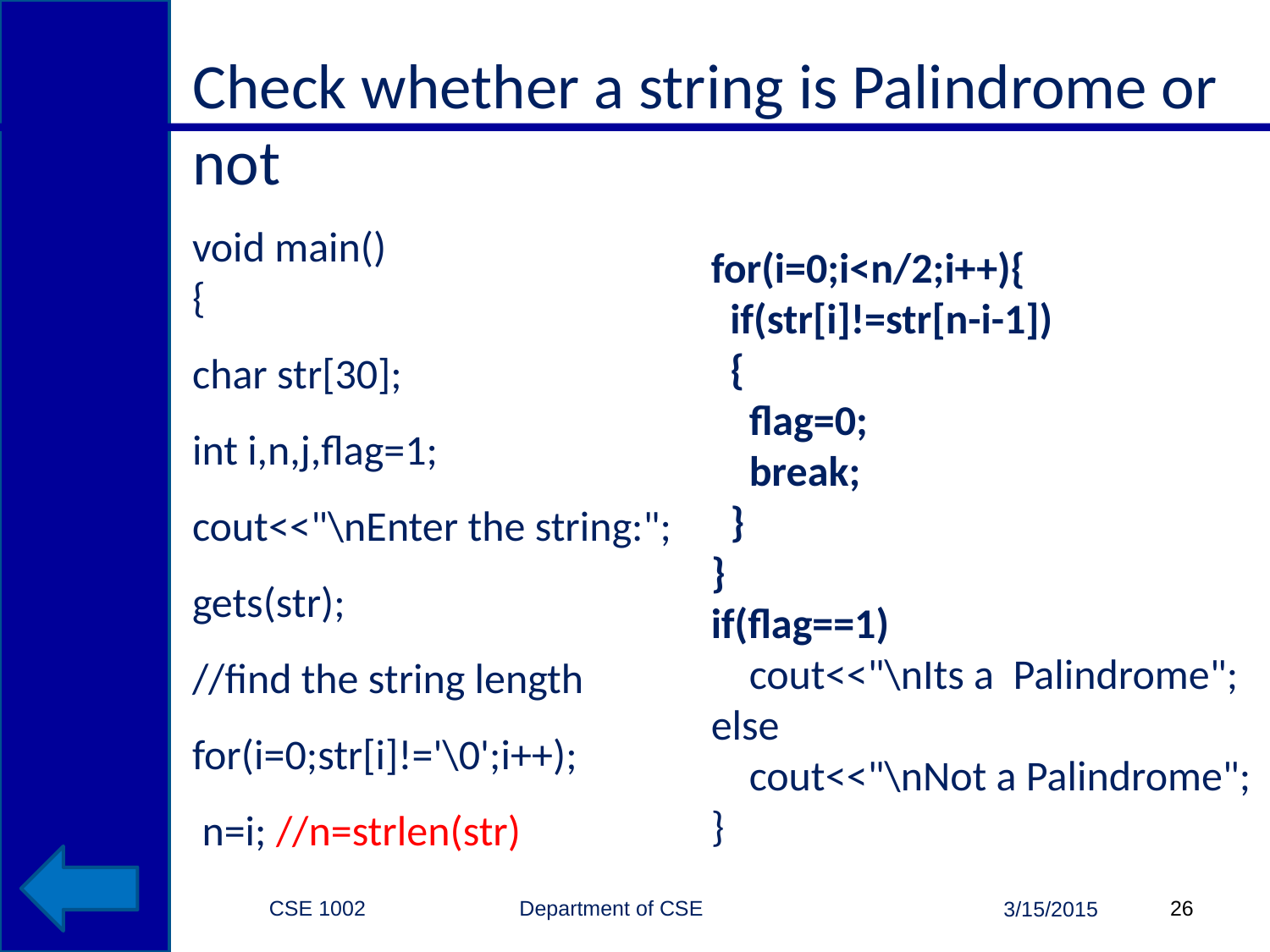

# Check whether a string is Palindrome or not
void main()
{
char str[30];
int i,n,j,flag=1;
cout<<"\nEnter the string:";
gets(str);
//find the string length
for(i=0;str[i]!='\0';i++);
 n=i; //n=strlen(str)
for(i=0;i<n/2;i++){
  if(str[i]!=str[n-i-1])
  {
    flag=0;
    break;
  }
}
if(flag==1)
    cout<<"\nIts a  Palindrome";
else
    cout<<"\nNot a Palindrome";
}

CSE 1002                          Department of CSE
26
3/15/2015